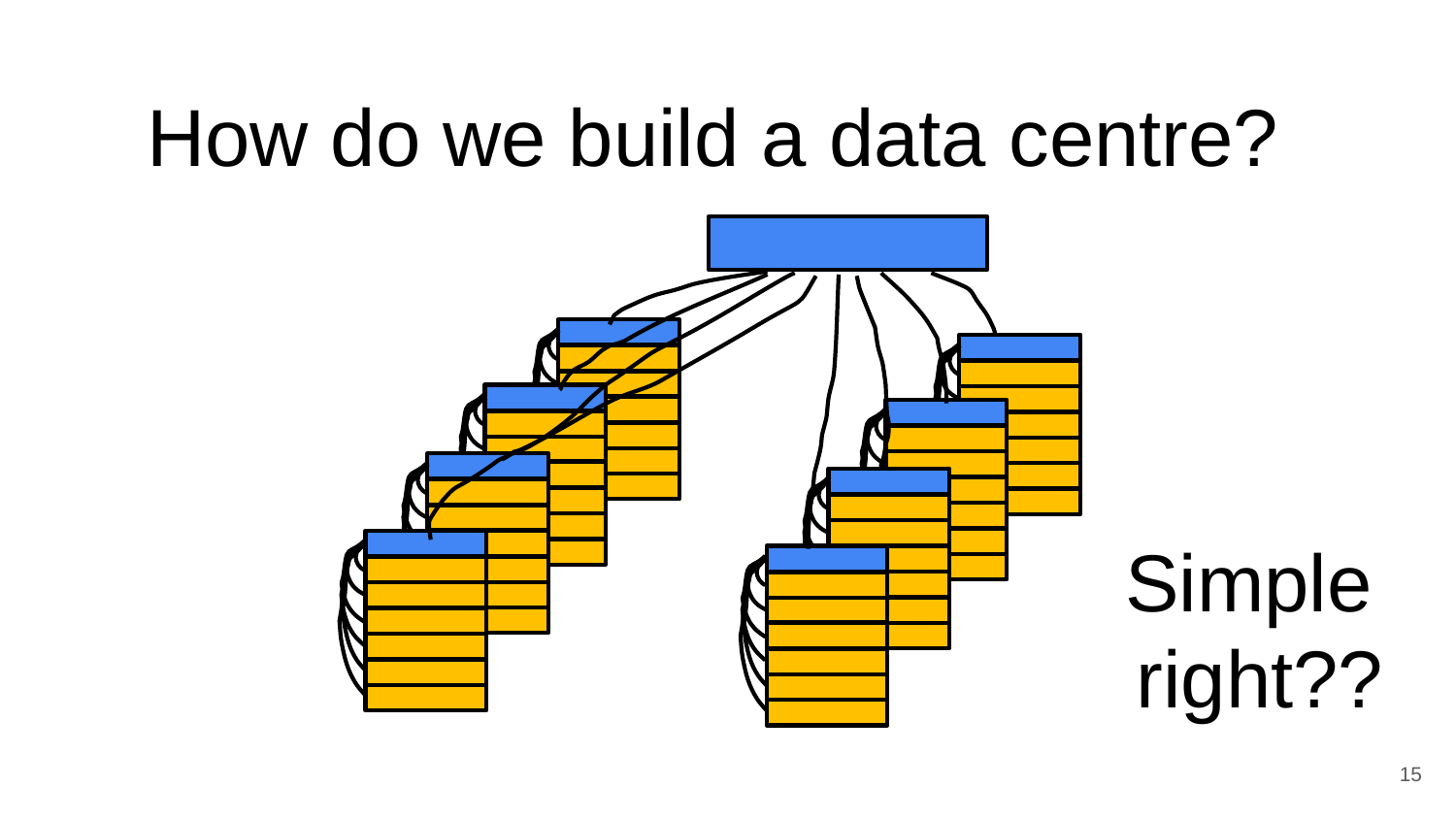

# How do we build a data centre?

Simple
right??

15